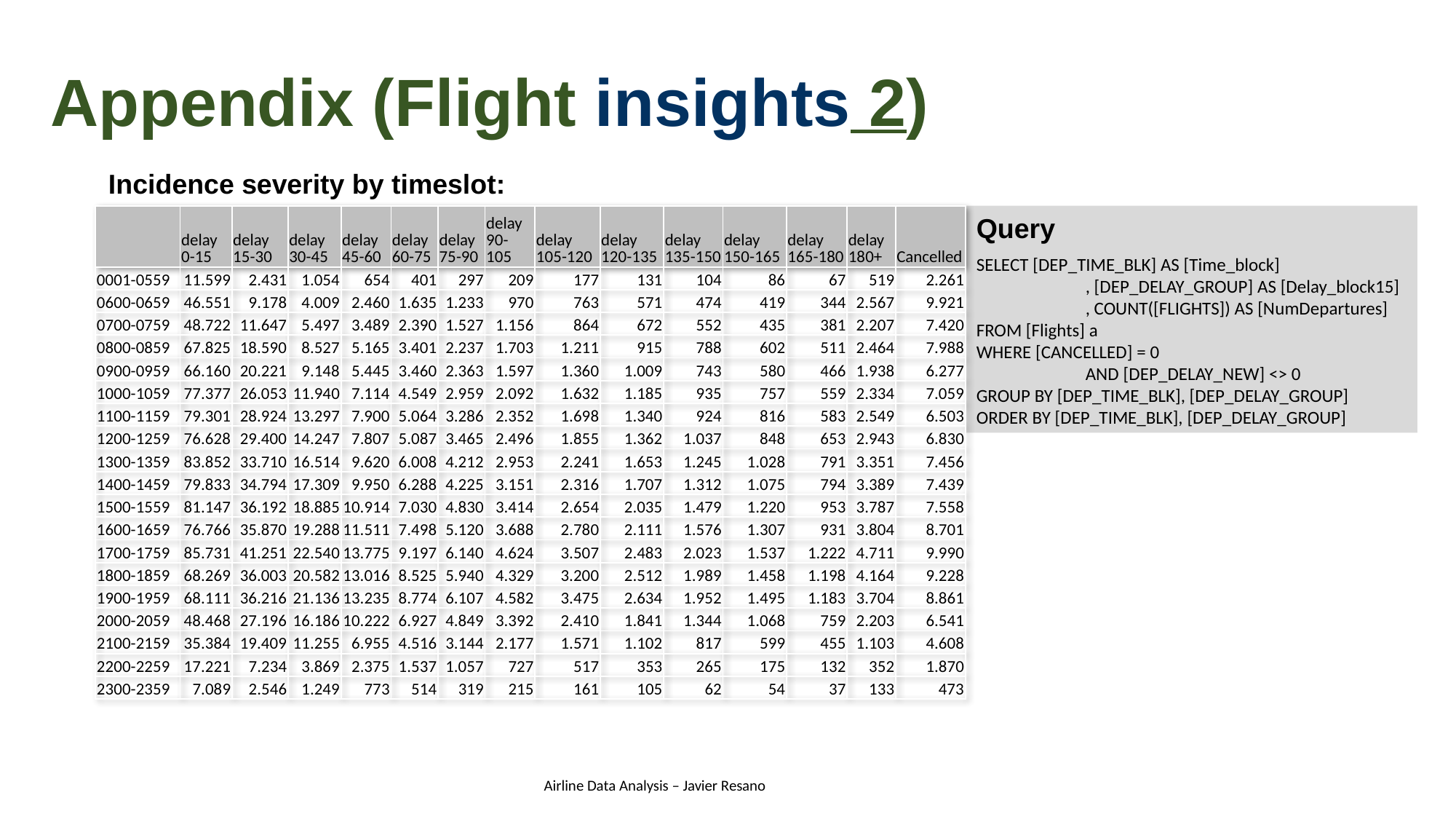

Appendix (Flight insights 2)
Incidence severity by timeslot:
|  | delay 0-15 | delay 15-30 | delay 30-45 | delay 45-60 | delay 60-75 | delay 75-90 | delay 90-105 | delay 105-120 | delay 120-135 | delay 135-150 | delay 150-165 | delay 165-180 | delay 180+ | Cancelled |
| --- | --- | --- | --- | --- | --- | --- | --- | --- | --- | --- | --- | --- | --- | --- |
| 0001-0559 | 11.599 | 2.431 | 1.054 | 654 | 401 | 297 | 209 | 177 | 131 | 104 | 86 | 67 | 519 | 2.261 |
| 0600-0659 | 46.551 | 9.178 | 4.009 | 2.460 | 1.635 | 1.233 | 970 | 763 | 571 | 474 | 419 | 344 | 2.567 | 9.921 |
| 0700-0759 | 48.722 | 11.647 | 5.497 | 3.489 | 2.390 | 1.527 | 1.156 | 864 | 672 | 552 | 435 | 381 | 2.207 | 7.420 |
| 0800-0859 | 67.825 | 18.590 | 8.527 | 5.165 | 3.401 | 2.237 | 1.703 | 1.211 | 915 | 788 | 602 | 511 | 2.464 | 7.988 |
| 0900-0959 | 66.160 | 20.221 | 9.148 | 5.445 | 3.460 | 2.363 | 1.597 | 1.360 | 1.009 | 743 | 580 | 466 | 1.938 | 6.277 |
| 1000-1059 | 77.377 | 26.053 | 11.940 | 7.114 | 4.549 | 2.959 | 2.092 | 1.632 | 1.185 | 935 | 757 | 559 | 2.334 | 7.059 |
| 1100-1159 | 79.301 | 28.924 | 13.297 | 7.900 | 5.064 | 3.286 | 2.352 | 1.698 | 1.340 | 924 | 816 | 583 | 2.549 | 6.503 |
| 1200-1259 | 76.628 | 29.400 | 14.247 | 7.807 | 5.087 | 3.465 | 2.496 | 1.855 | 1.362 | 1.037 | 848 | 653 | 2.943 | 6.830 |
| 1300-1359 | 83.852 | 33.710 | 16.514 | 9.620 | 6.008 | 4.212 | 2.953 | 2.241 | 1.653 | 1.245 | 1.028 | 791 | 3.351 | 7.456 |
| 1400-1459 | 79.833 | 34.794 | 17.309 | 9.950 | 6.288 | 4.225 | 3.151 | 2.316 | 1.707 | 1.312 | 1.075 | 794 | 3.389 | 7.439 |
| 1500-1559 | 81.147 | 36.192 | 18.885 | 10.914 | 7.030 | 4.830 | 3.414 | 2.654 | 2.035 | 1.479 | 1.220 | 953 | 3.787 | 7.558 |
| 1600-1659 | 76.766 | 35.870 | 19.288 | 11.511 | 7.498 | 5.120 | 3.688 | 2.780 | 2.111 | 1.576 | 1.307 | 931 | 3.804 | 8.701 |
| 1700-1759 | 85.731 | 41.251 | 22.540 | 13.775 | 9.197 | 6.140 | 4.624 | 3.507 | 2.483 | 2.023 | 1.537 | 1.222 | 4.711 | 9.990 |
| 1800-1859 | 68.269 | 36.003 | 20.582 | 13.016 | 8.525 | 5.940 | 4.329 | 3.200 | 2.512 | 1.989 | 1.458 | 1.198 | 4.164 | 9.228 |
| 1900-1959 | 68.111 | 36.216 | 21.136 | 13.235 | 8.774 | 6.107 | 4.582 | 3.475 | 2.634 | 1.952 | 1.495 | 1.183 | 3.704 | 8.861 |
| 2000-2059 | 48.468 | 27.196 | 16.186 | 10.222 | 6.927 | 4.849 | 3.392 | 2.410 | 1.841 | 1.344 | 1.068 | 759 | 2.203 | 6.541 |
| 2100-2159 | 35.384 | 19.409 | 11.255 | 6.955 | 4.516 | 3.144 | 2.177 | 1.571 | 1.102 | 817 | 599 | 455 | 1.103 | 4.608 |
| 2200-2259 | 17.221 | 7.234 | 3.869 | 2.375 | 1.537 | 1.057 | 727 | 517 | 353 | 265 | 175 | 132 | 352 | 1.870 |
| 2300-2359 | 7.089 | 2.546 | 1.249 | 773 | 514 | 319 | 215 | 161 | 105 | 62 | 54 | 37 | 133 | 473 |
Query
SELECT [DEP_TIME_BLK] AS [Time_block]
	, [DEP_DELAY_GROUP] AS [Delay_block15]
	, COUNT([FLIGHTS]) AS [NumDepartures]
FROM [Flights] a
WHERE [CANCELLED] = 0
	AND [DEP_DELAY_NEW] <> 0
GROUP BY [DEP_TIME_BLK], [DEP_DELAY_GROUP]
ORDER BY [DEP_TIME_BLK], [DEP_DELAY_GROUP]
Airline Data Analysis – Javier Resano